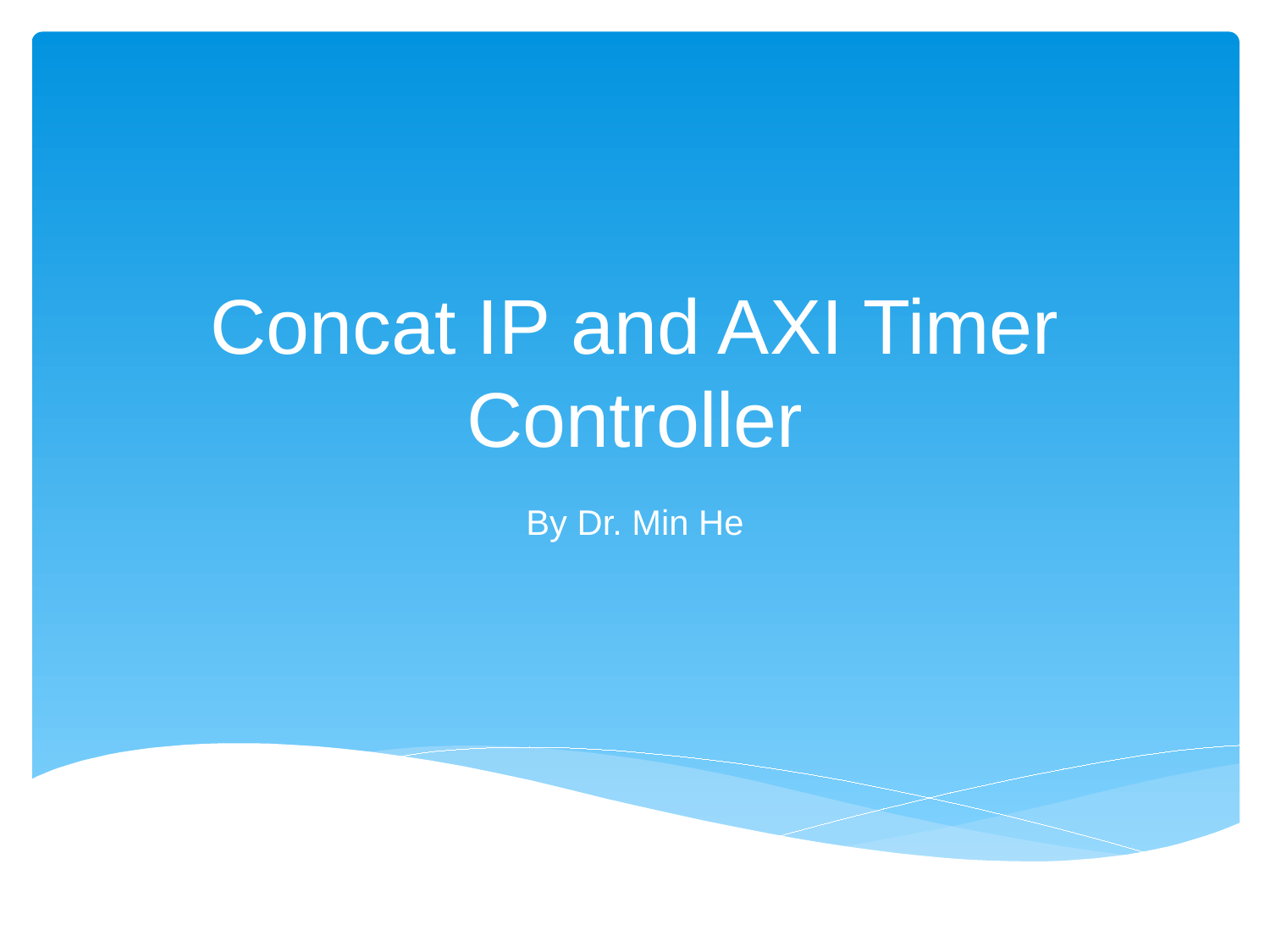

# Concat IP and AXI Timer Controller
By Dr. Min He